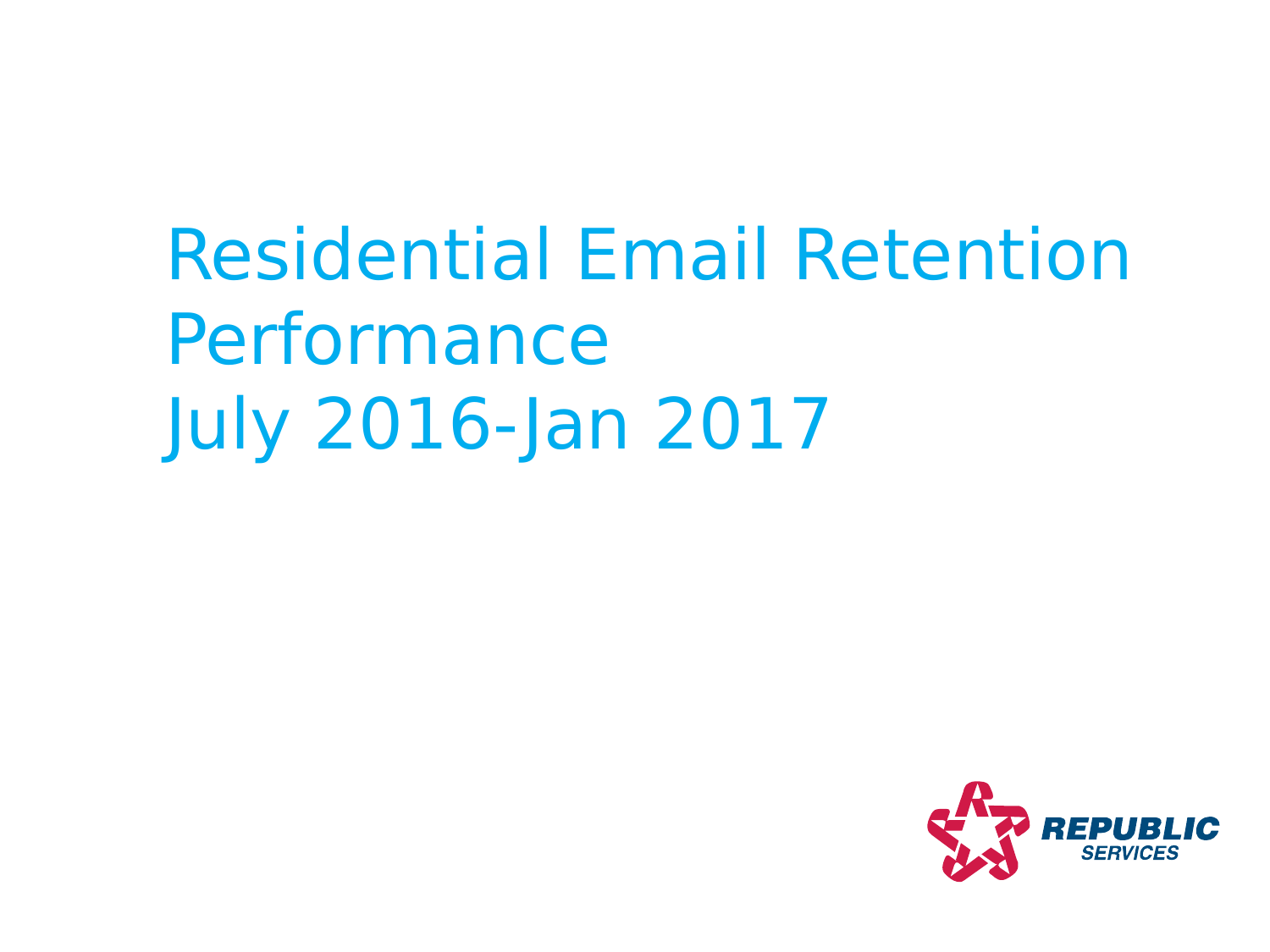

# Residential Email Retention Performance July 2016-Jan 2017